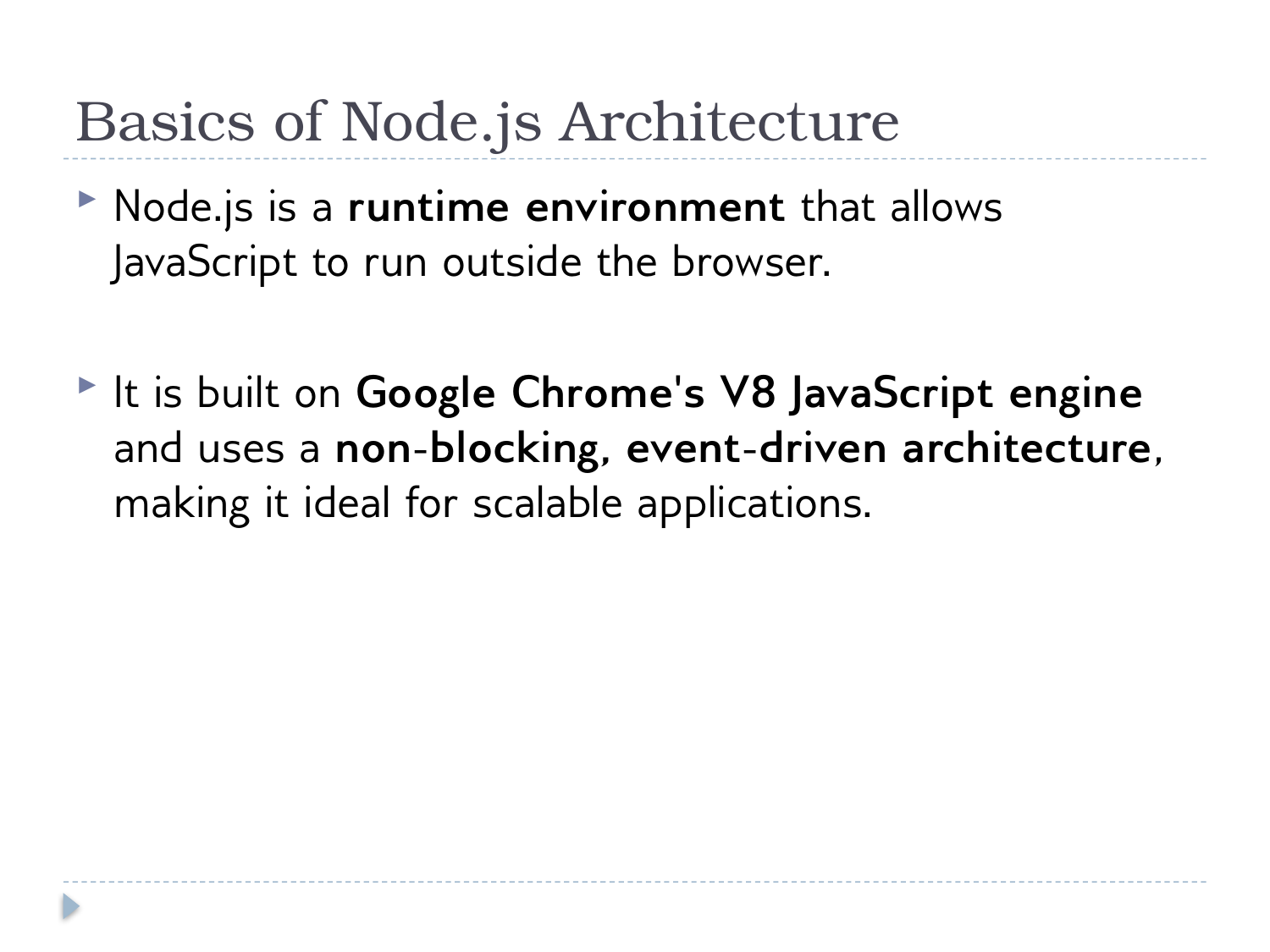

# Basics of Node.js Architecture
Node.js is a runtime environment that allows JavaScript to run outside the browser.

It is built on Google Chrome's V8 JavaScript engine and uses a non-blocking, event-driven architecture, making it ideal for scalable applications.